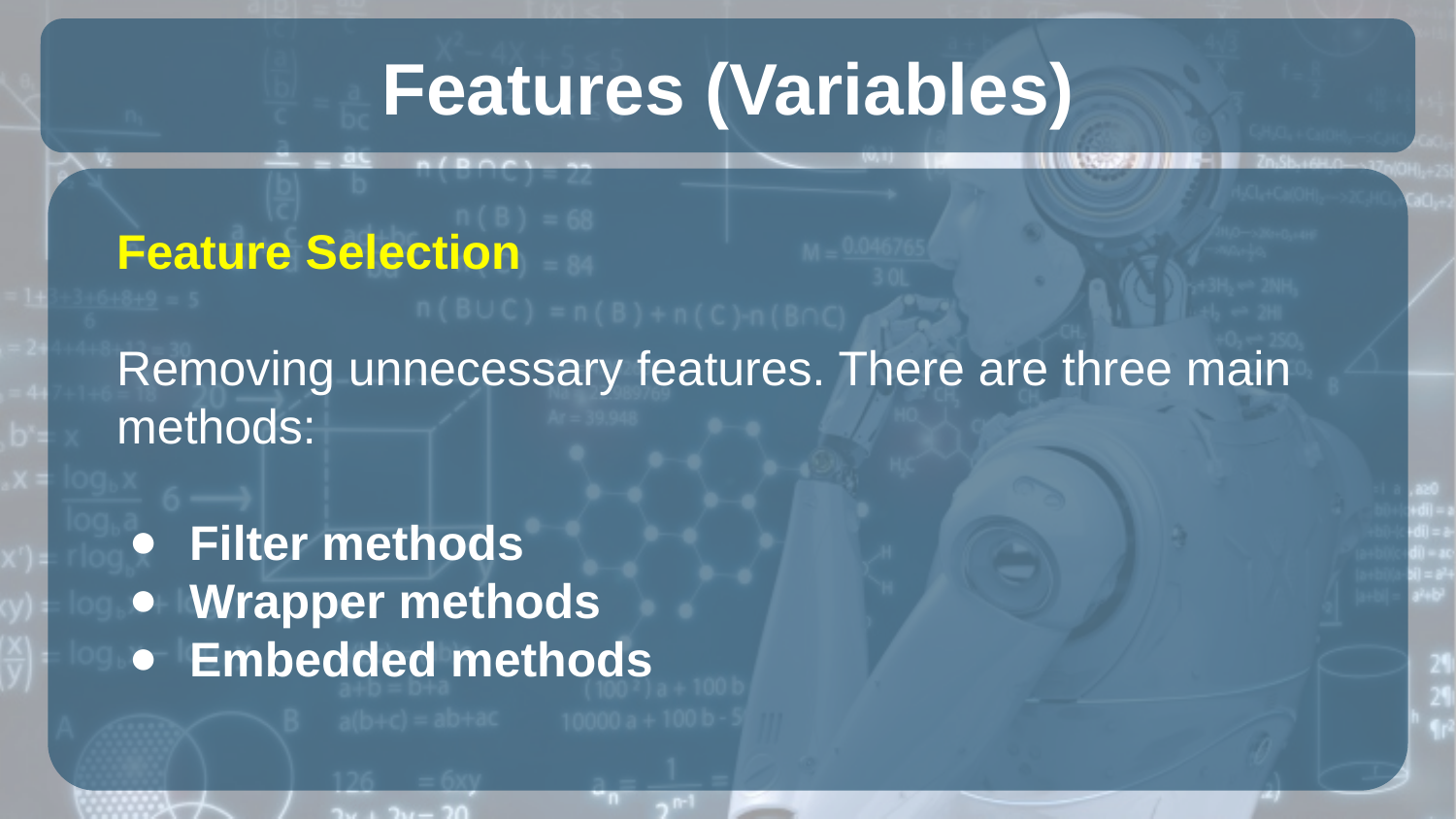

# Features (Variables)
Feature Selection

Removing unnecessary features. There are three main methods:

Filter methods
Wrapper methods
Embedded methods